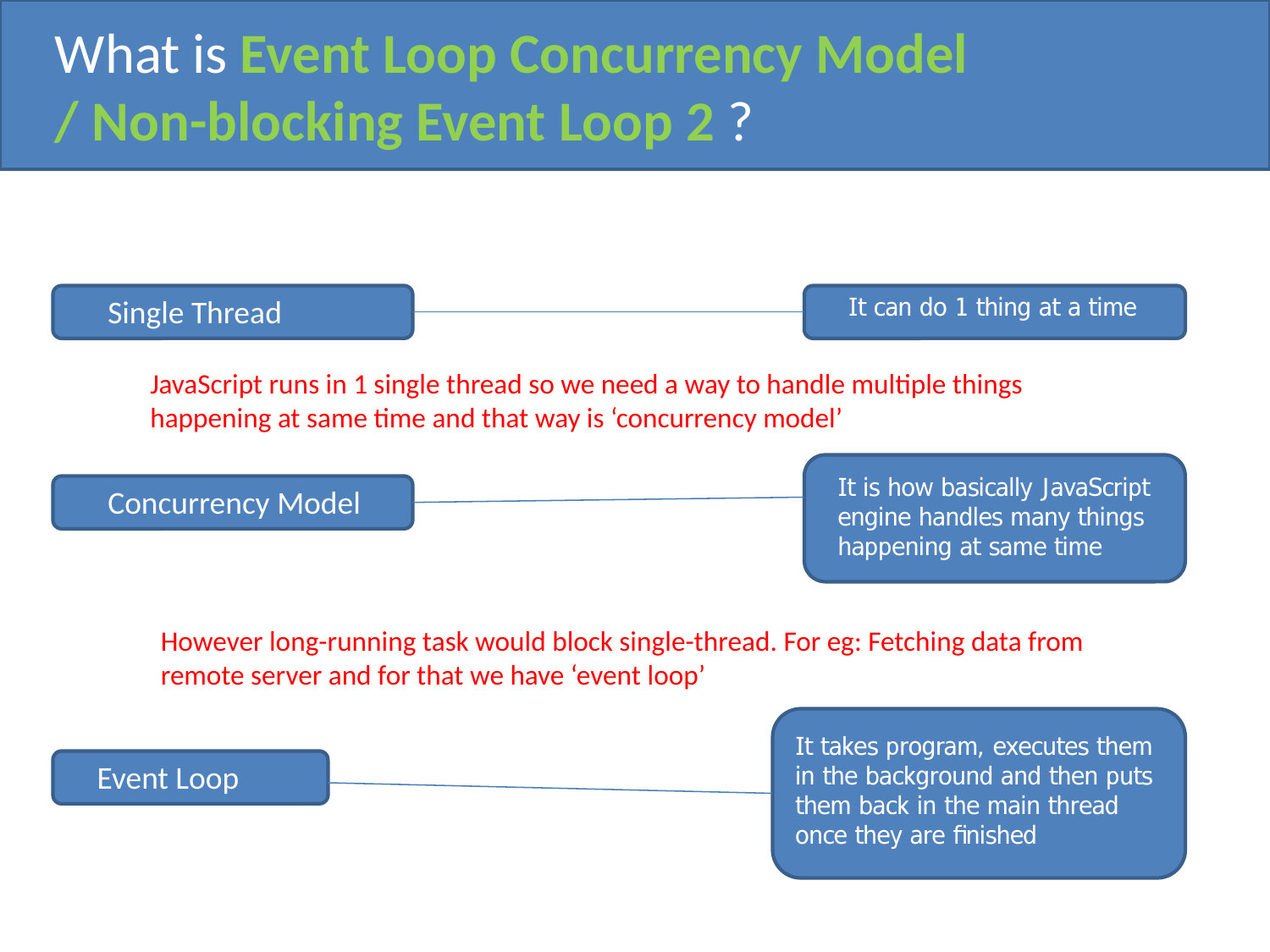

What is Event Loop Concurrency Model
/ Non-blocking Event Loop 2 ?

Single Thread

It can do 1 thing at a time
JavaScript runs in 1 single thread so we need a way to handle multiple things happening at same time and that way is ‘concurrency model’

It is how basically JavaScript engine handles many things happening at same time

Concurrency Model
However long-running task would block single-thread. For eg: Fetching data from remote server and for that we have ‘event loop’

It takes program, executes them in the background and then puts them back in the main thread once they are finished

Event Loop